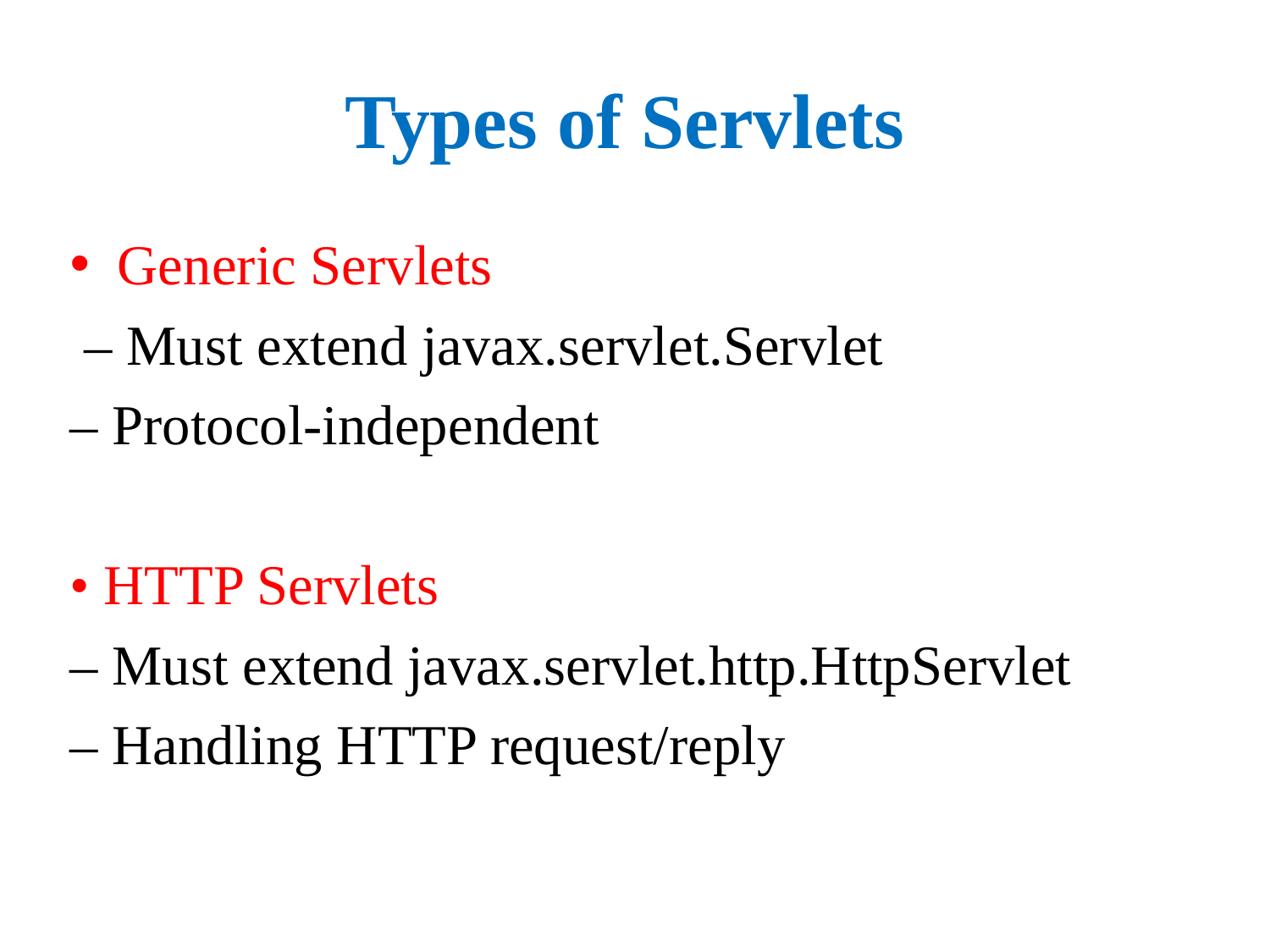

# Types of Servlets
Generic Servlets
 – Must extend javax.servlet.Servlet
– Protocol-independent

• HTTP Servlets
– Must extend javax.servlet.http.HttpServlet
– Handling HTTP request/reply